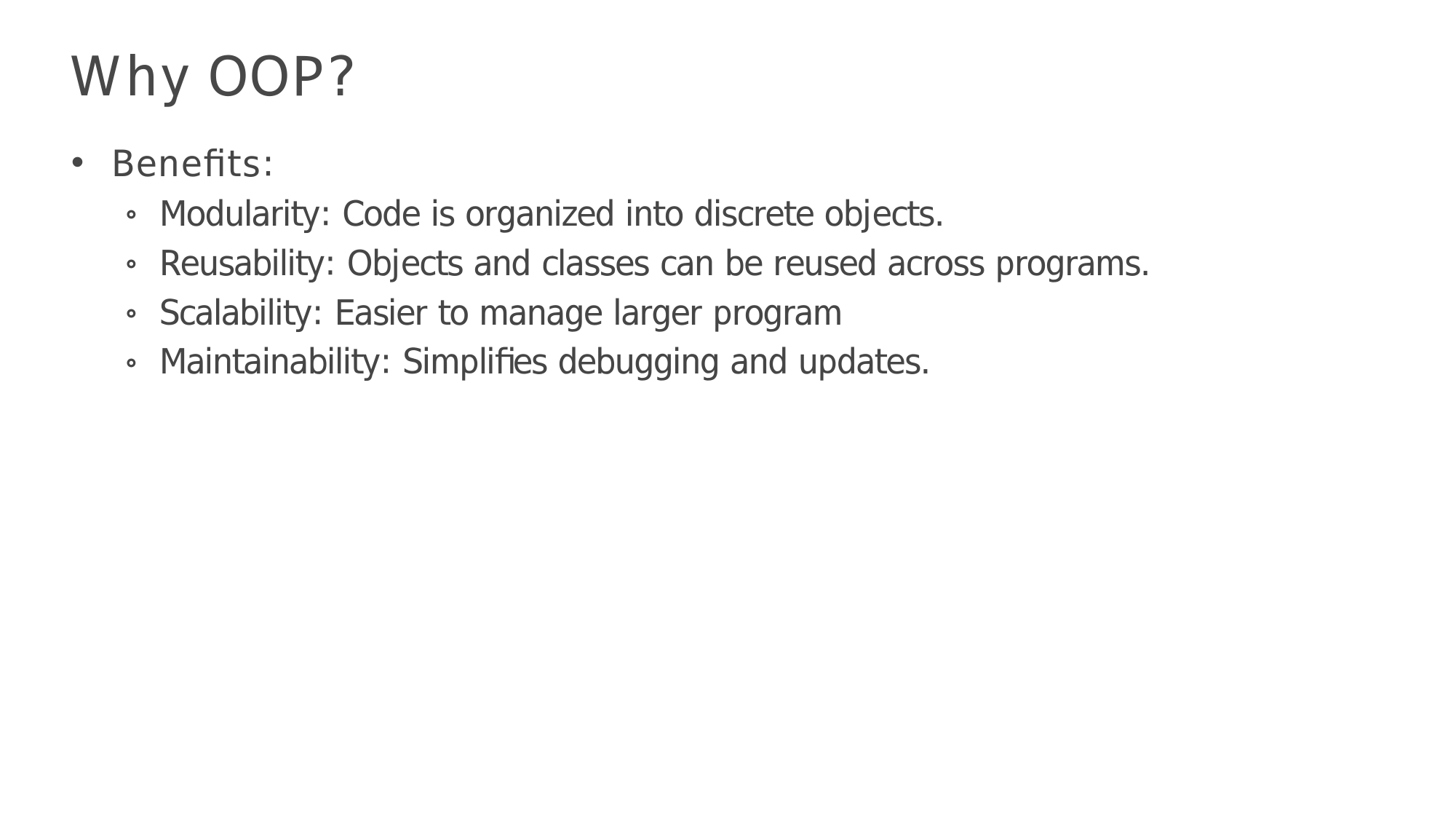

# Why OOP?
Benefits:
Modularity: Code is organized into discrete objects.
Reusability: Objects and classes can be reused across programs.
Scalability: Easier to manage larger program
Maintainability: Simplifies debugging and updates.
3